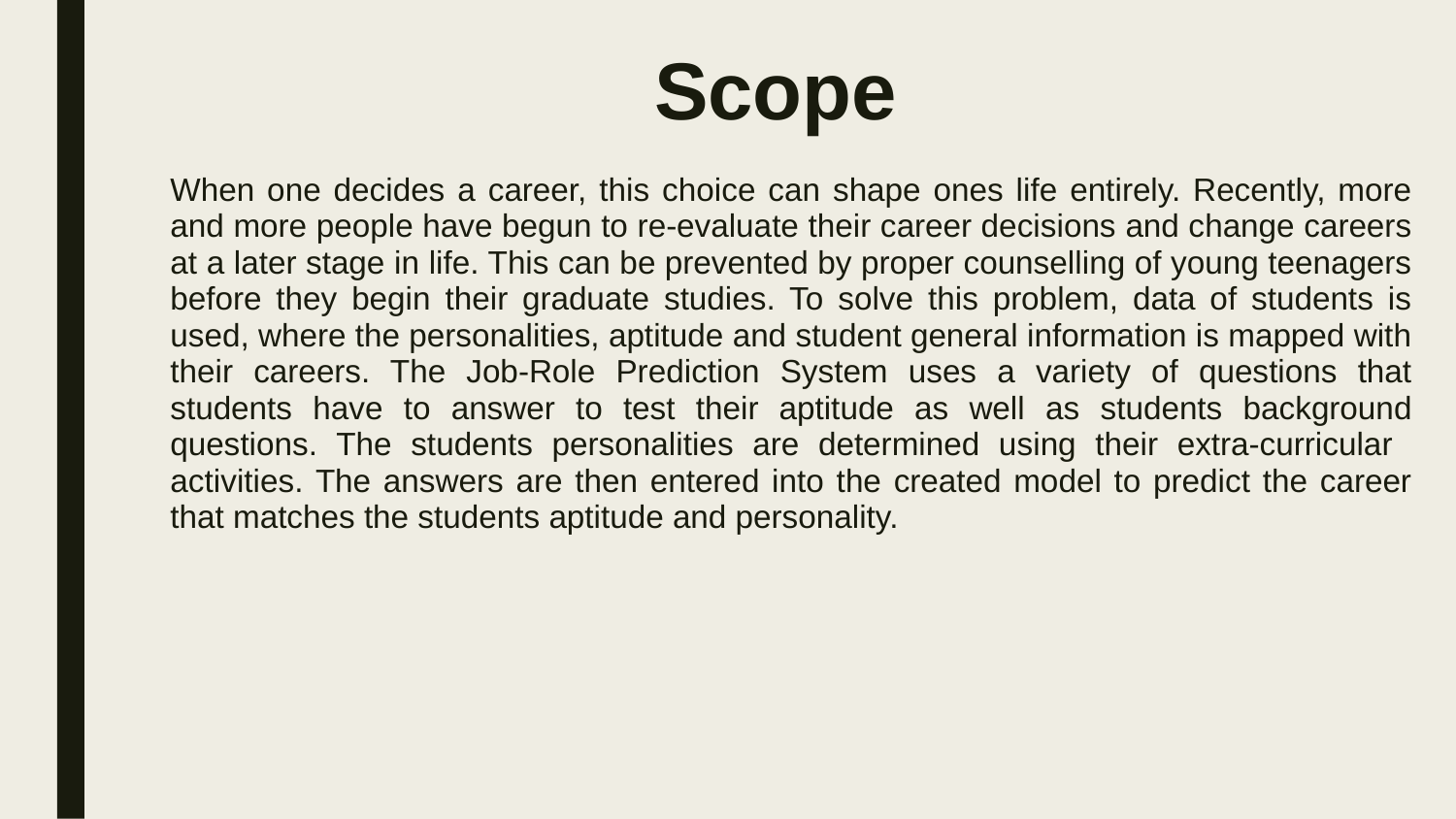

# Scope
When one decides a career, this choice can shape ones life entirely. Recently, more and more people have begun to re-evaluate their career decisions and change careers at a later stage in life. This can be prevented by proper counselling of young teenagers before they begin their graduate studies. To solve this problem, data of students is used, where the personalities, aptitude and student general information is mapped with their careers. The Job-Role Prediction System uses a variety of questions that students have to answer to test their aptitude as well as students background questions. The students personalities are determined using their extra-curricular  activities. The answers are then entered into the created model to predict the career that matches the students aptitude and personality.